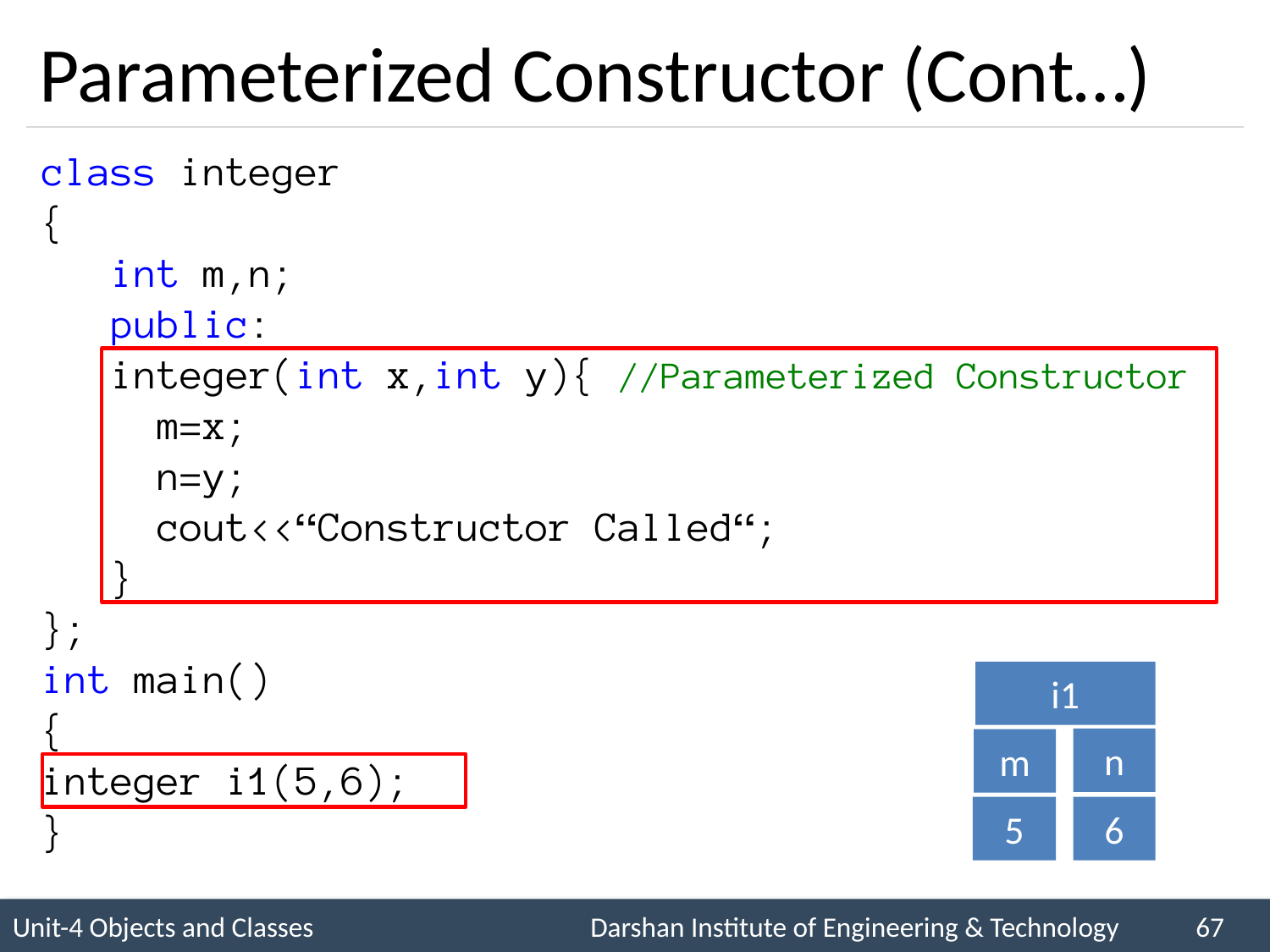

# Parameterized Constructor (Cont…)
class integer
{
   int m,n;
   public:
   integer(int x,int y){ //Parameterized Constructor
     m=x;
     n=y;
     cout<<“Constructor Called“;
   }
};
int main()
{
integer i1(5,6);
}

i1
n
m

5
6